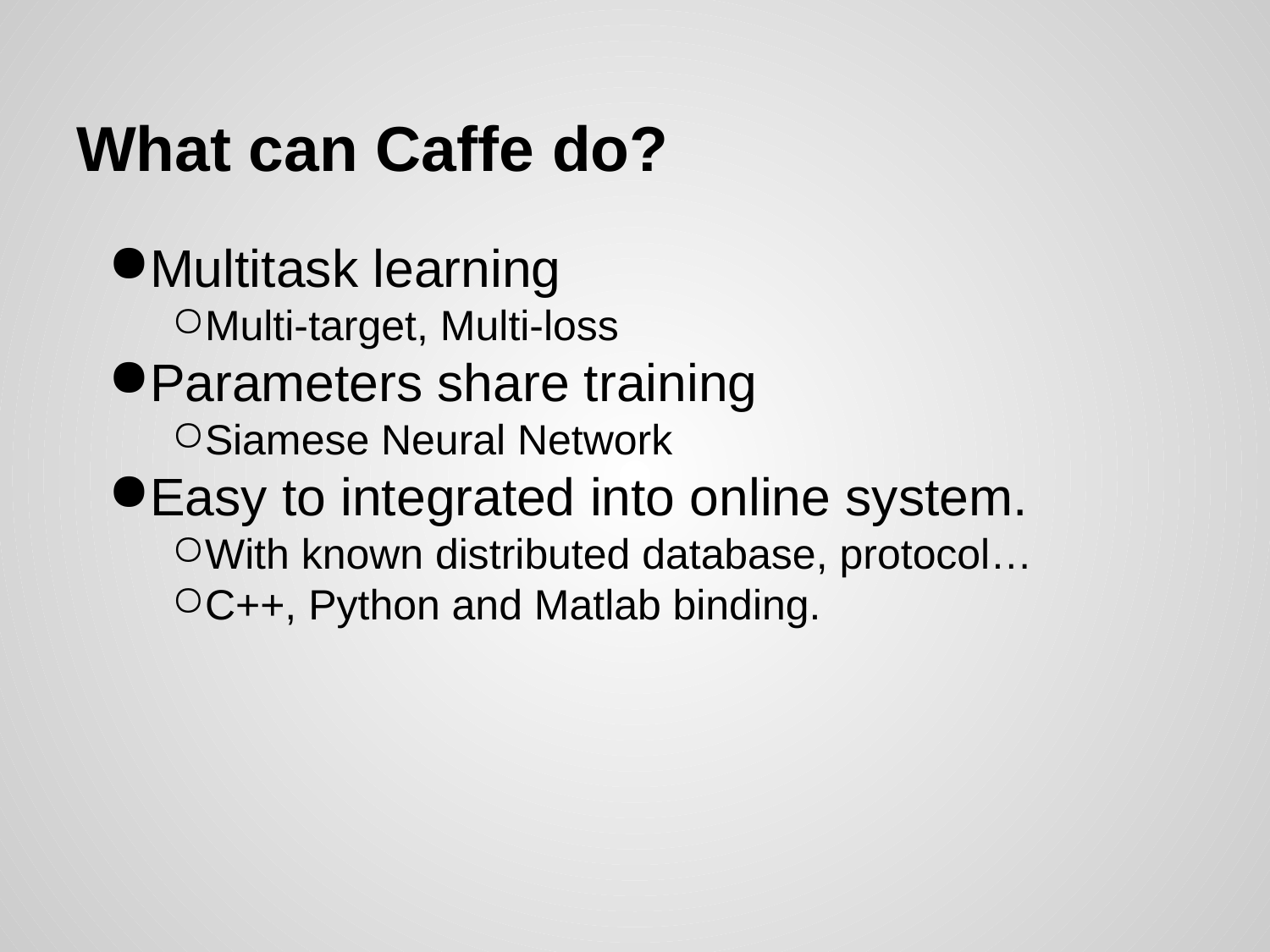

# What can Caffe do?
Multitask learning
Multi-target, Multi-loss
Parameters share training
Siamese Neural Network
Easy to integrated into online system.
With known distributed database, protocol…
C++, Python and Matlab binding.